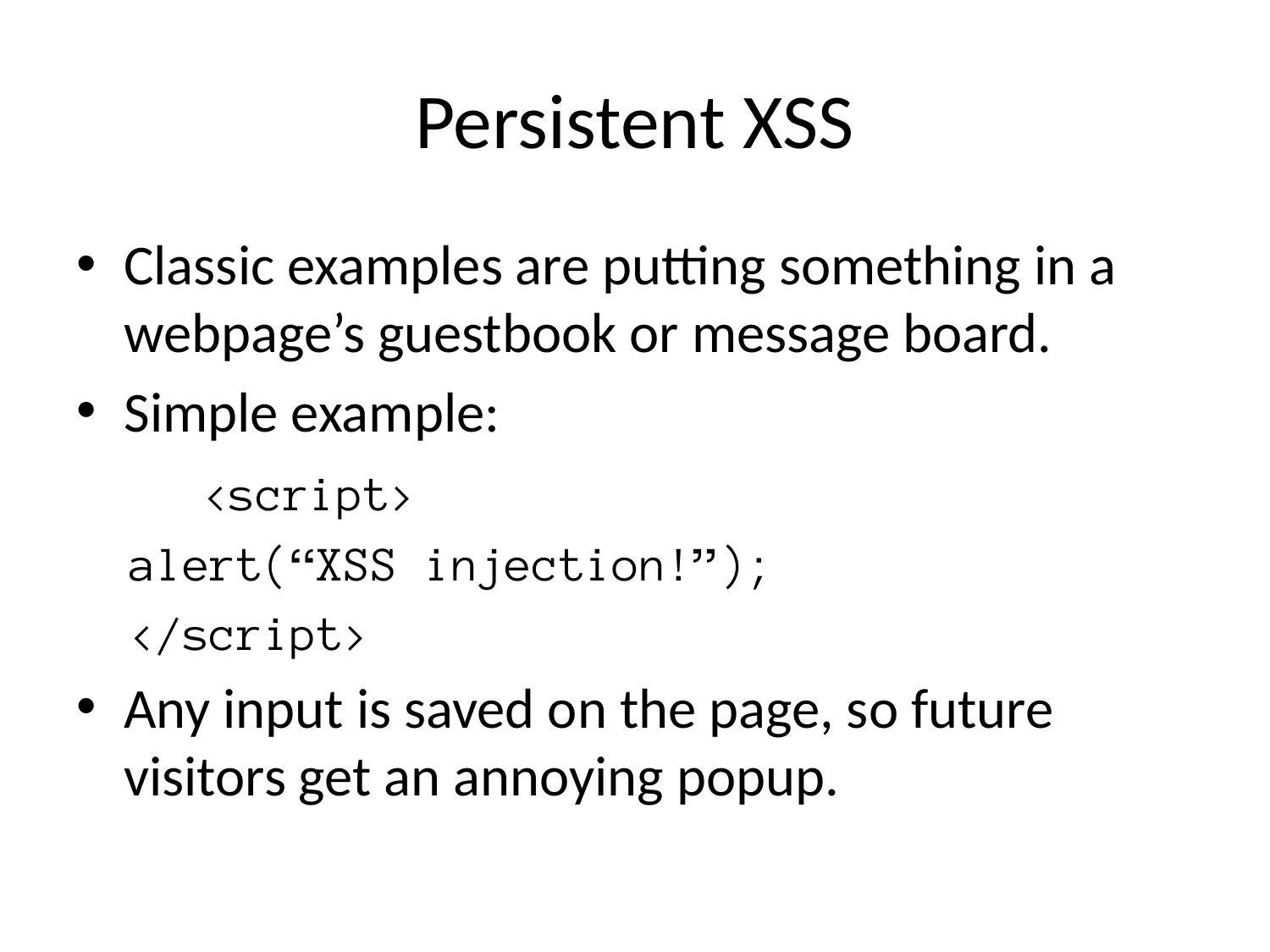

# Persistent XSS
Classic examples are putting something in a webpage’s guestbook or message board.
Simple example:
	<script>
  alert(“XSS injection!”);
  </script>
Any input is saved on the page, so future visitors get an annoying popup.